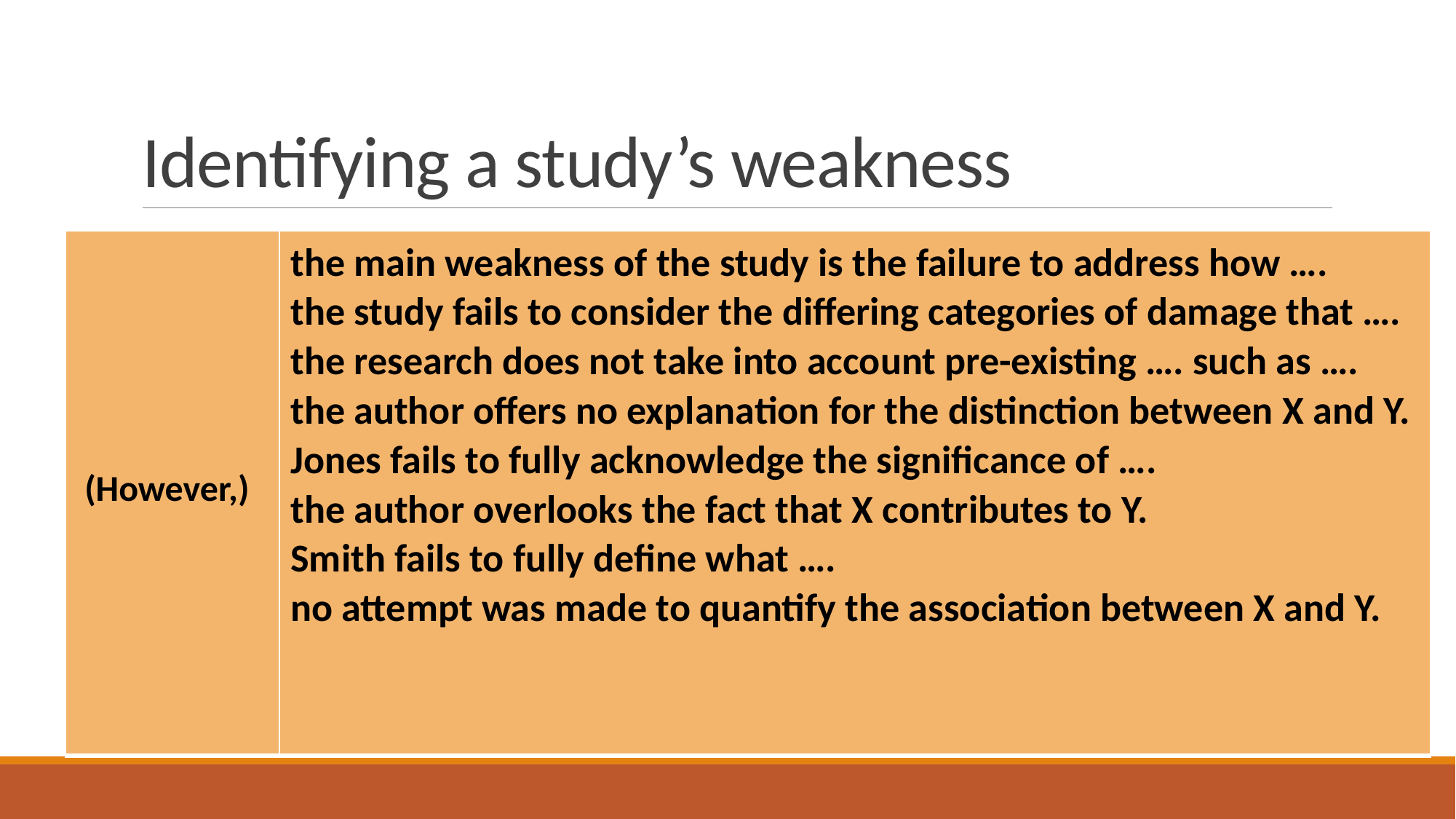

# Identifying a study’s weakness
| (However,) | the main weakness of the study is the failure to address how …. the study fails to consider the differing categories of damage that …. the research does not take into account pre-existing …. such as …. the author offers no explanation for the distinction between X and Y. Jones fails to fully acknowledge the significance of …. the author overlooks the fact that X contributes to Y. Smith fails to fully define what …. no attempt was made to quantify the association between X and Y. |
| --- | --- |